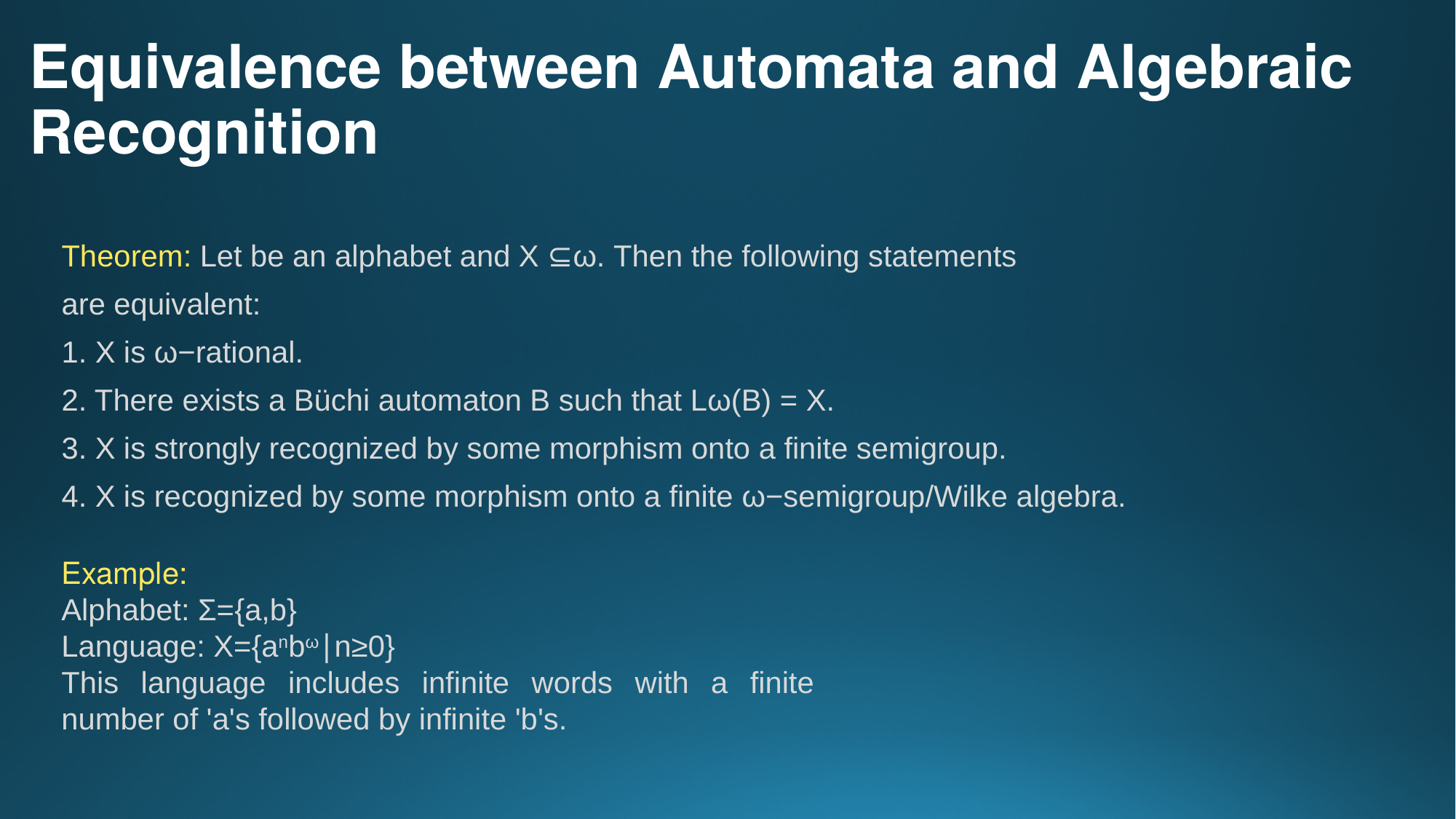

# Equivalence between Automata and Algebraic Recognition
Theorem: Let be an alphabet and X ⊆ω. Then the following statements
are equivalent:
1. X is ω−rational.
2. There exists a Büchi automaton B such that Lω(B) = X.
3. X is strongly recognized by some morphism onto a finite semigroup.
4. X is recognized by some morphism onto a finite ω−semigroup/Wilke algebra.
Example:
Alphabet: Σ={a,b}
Language: X={anbω∣n≥0}
This language includes infinite words with a finite number of 'a's followed by infinite 'b's.